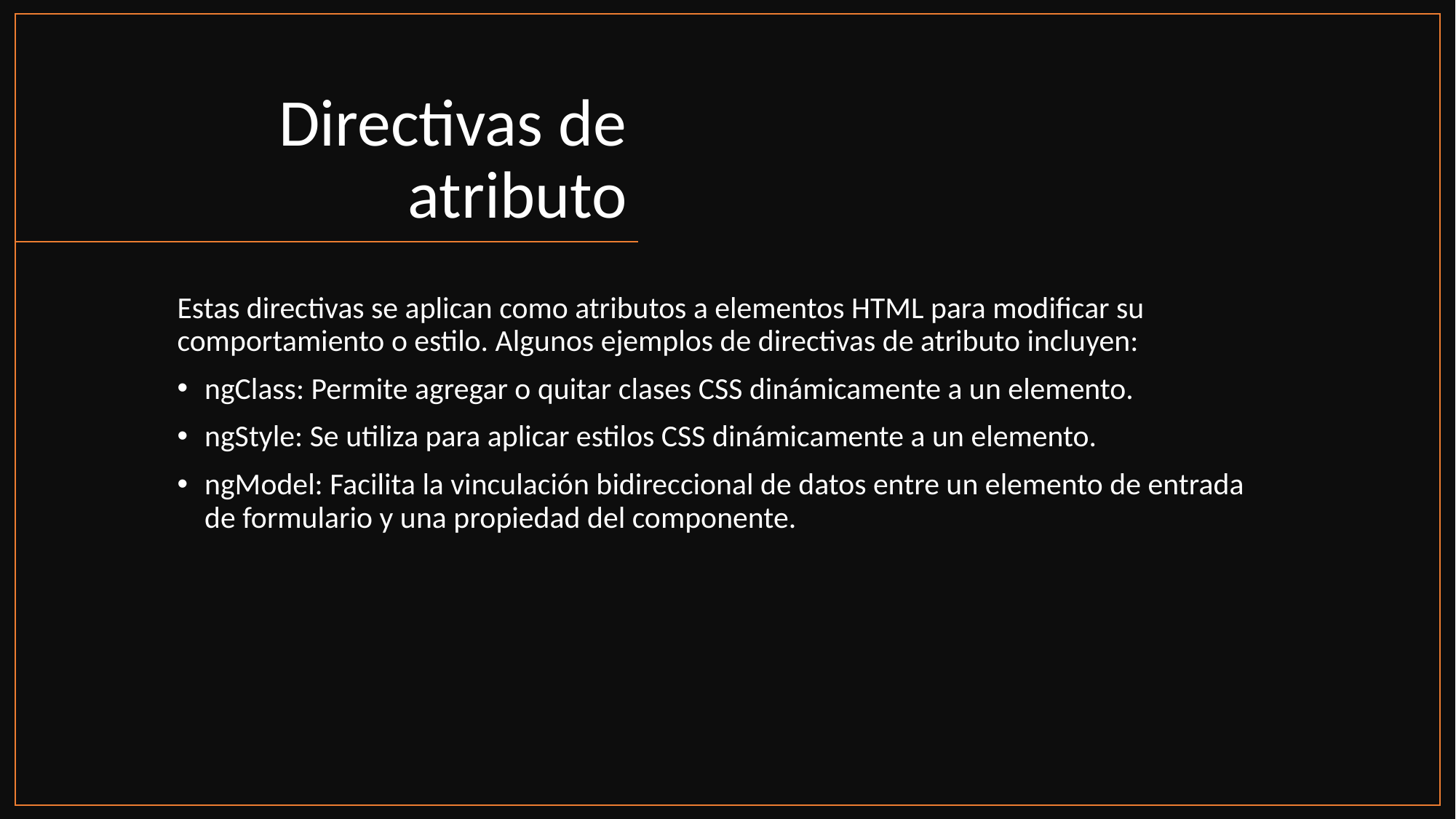

# Directivas de atributo
Estas directivas se aplican como atributos a elementos HTML para modificar su comportamiento o estilo. Algunos ejemplos de directivas de atributo incluyen:
ngClass: Permite agregar o quitar clases CSS dinámicamente a un elemento.
ngStyle: Se utiliza para aplicar estilos CSS dinámicamente a un elemento.
ngModel: Facilita la vinculación bidireccional de datos entre un elemento de entrada de formulario y una propiedad del componente.